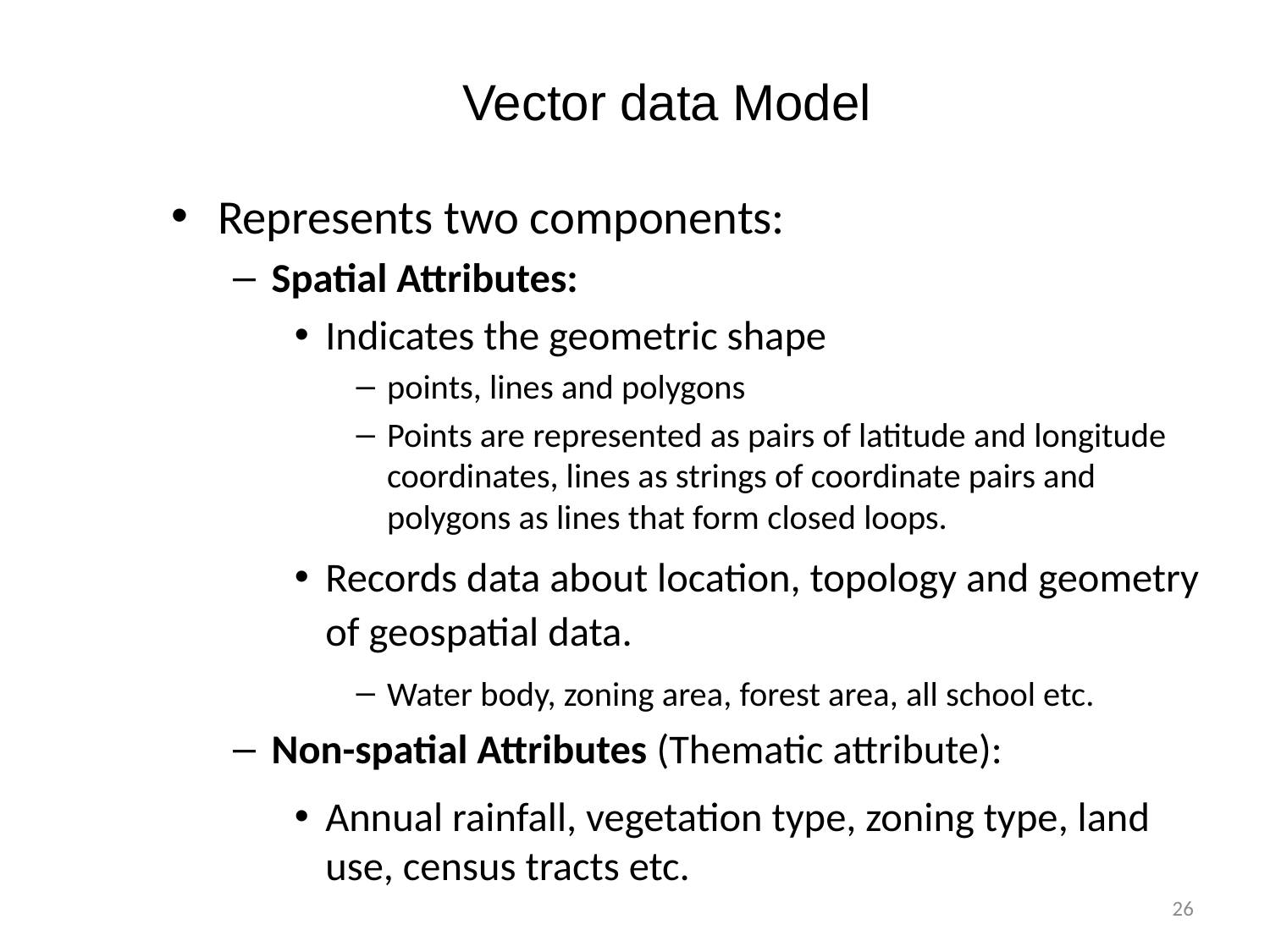

# Vector data Model
Represents two components:
Spatial Attributes:
Indicates the geometric shape
points, lines and polygons
Points are represented as pairs of latitude and longitude coordinates, lines as strings of coordinate pairs and polygons as lines that form closed loops.
Records data about location, topology and geometry of geospatial data.
Water body, zoning area, forest area, all school etc.
Non-spatial Attributes (Thematic attribute):
Annual rainfall, vegetation type, zoning type, land use, census tracts etc.
26